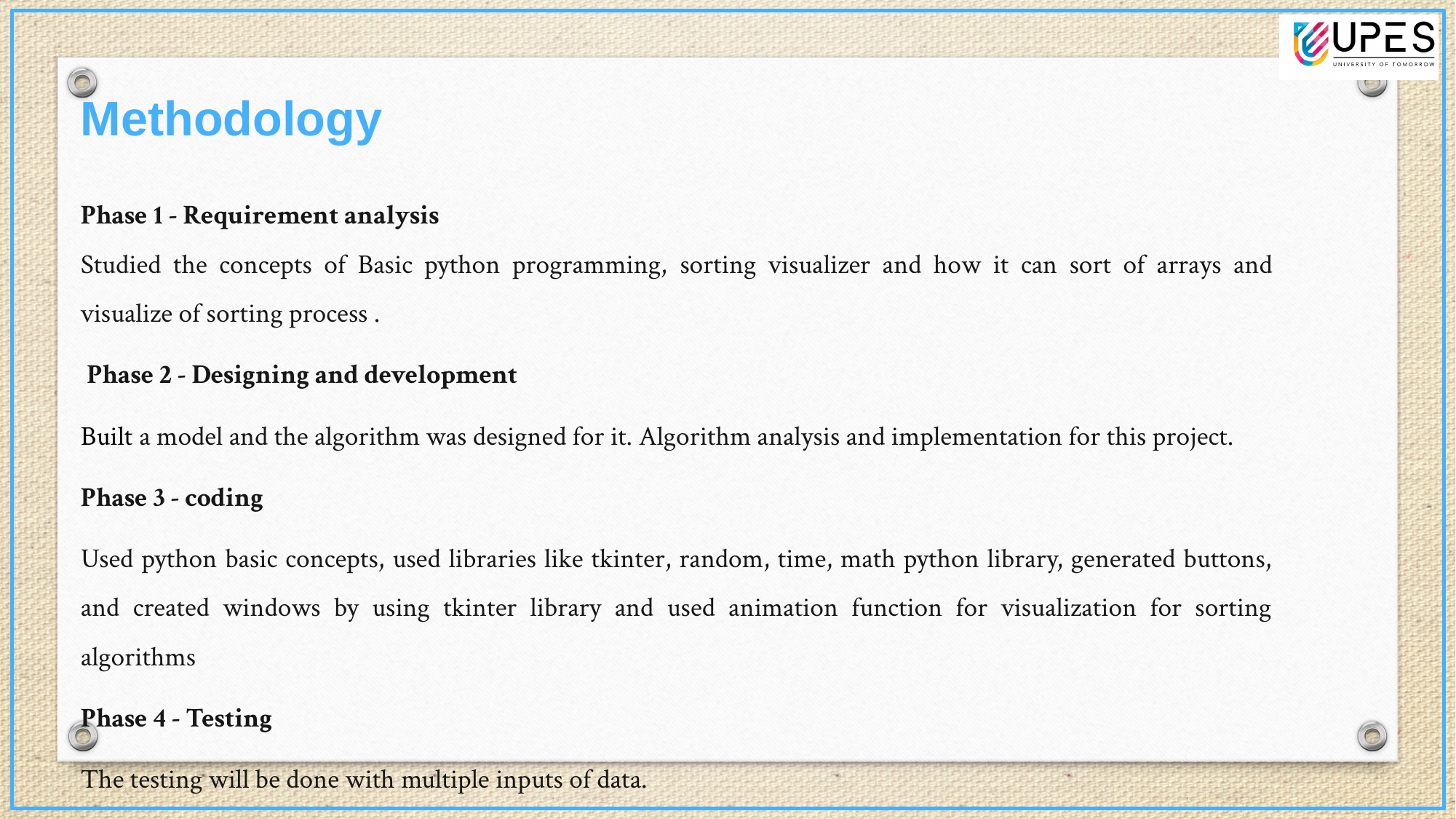

Methodology
Phase 1 - Requirement analysis
Studied the concepts of Basic python programming, sorting visualizer and how it can sort of arrays and visualize of sorting process .
 Phase 2 - Designing and development
Built a model and the algorithm was designed for it. Algorithm analysis and implementation for this project.
Phase 3 - coding
Used python basic concepts, used libraries like tkinter, random, time, math python library, generated buttons, and created windows by using tkinter library and used animation function for visualization for sorting algorithms
Phase 4 - Testing
The testing will be done with multiple inputs of data.